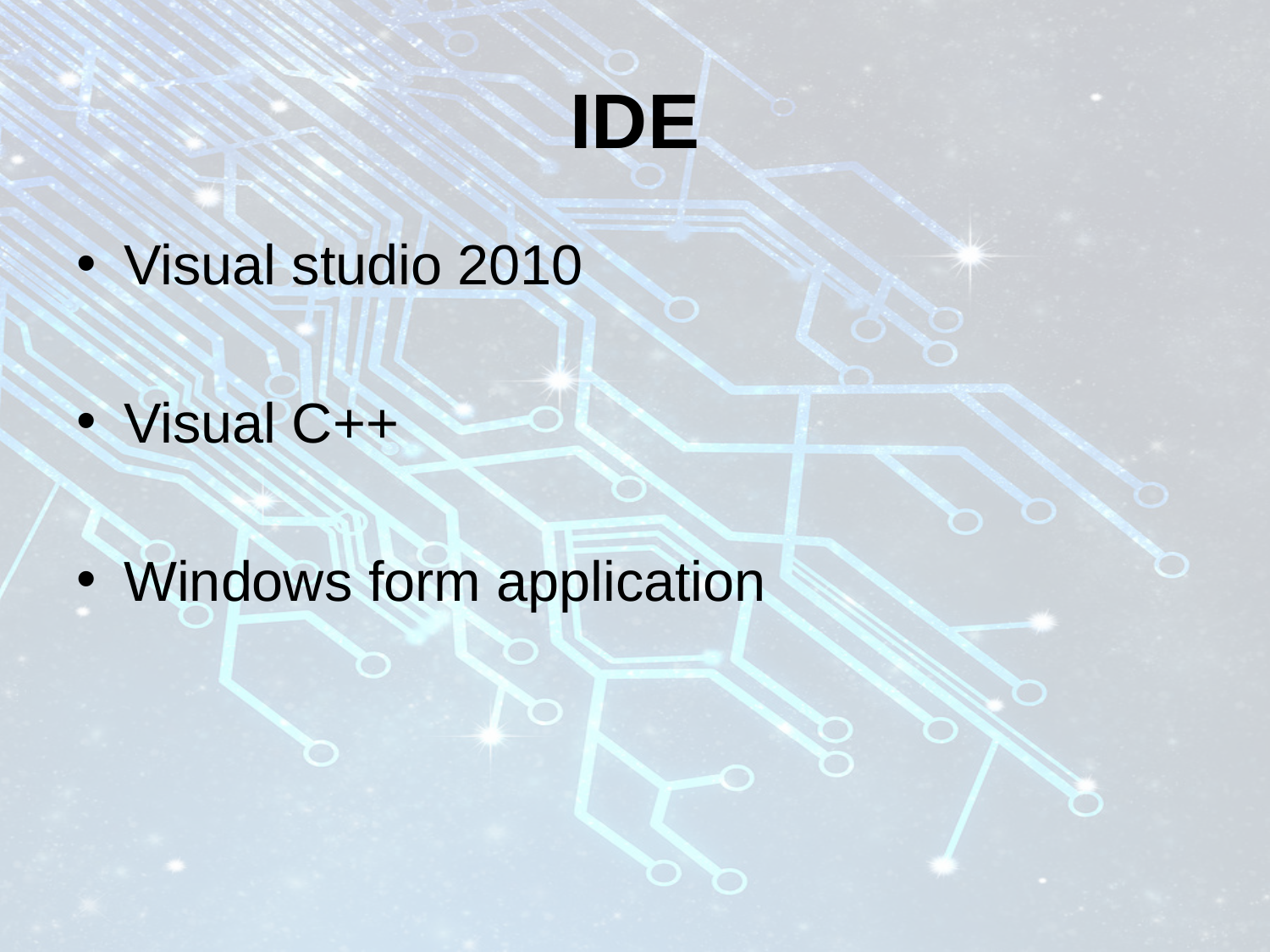

# IDE
Visual studio 2010

Visual C++

Windows form application